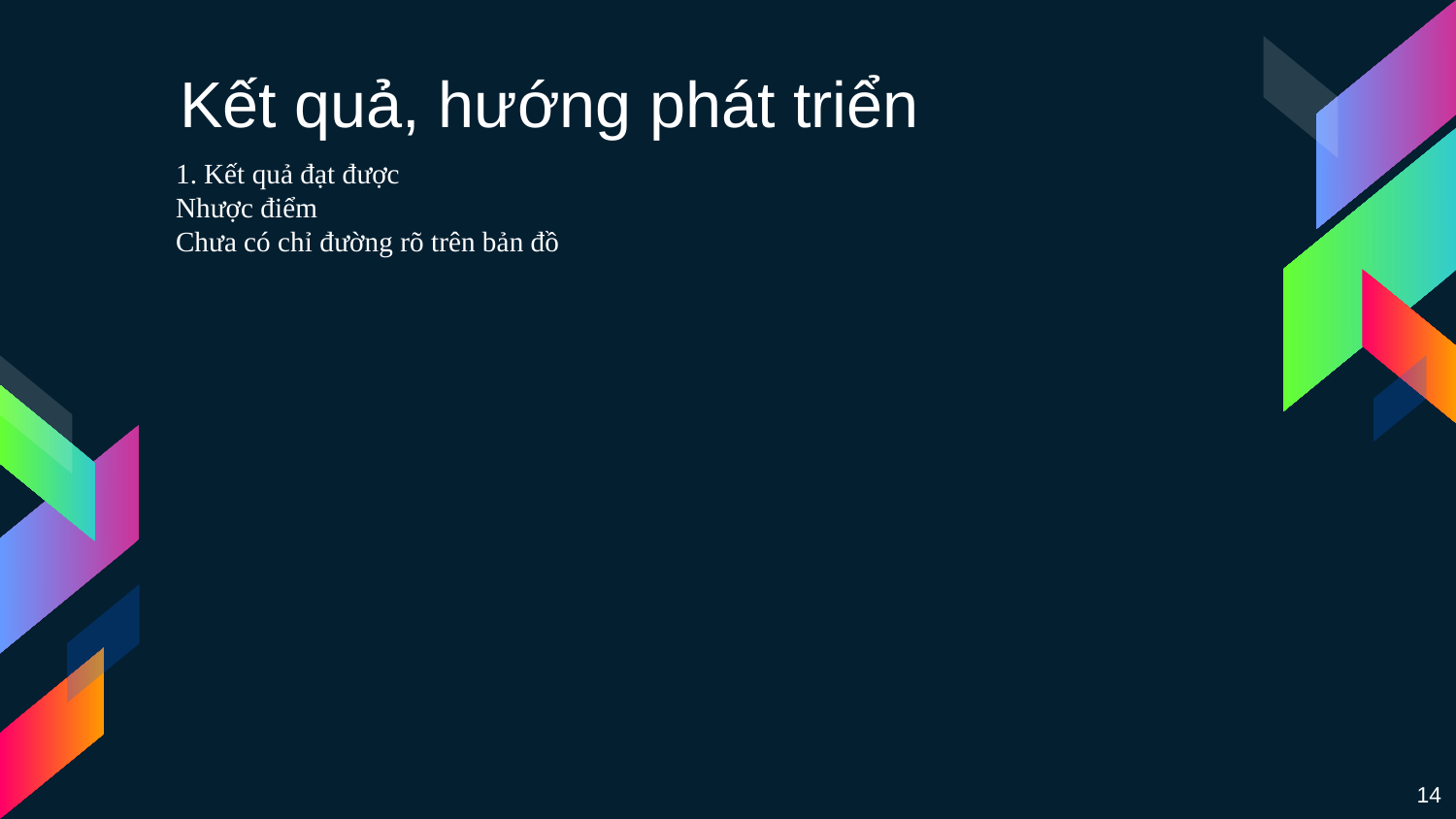

Kết quả, hướng phát triển
1. Kết quả đạt được
Nhược điểm
Chưa có chỉ đường rõ trên bản đồ
14